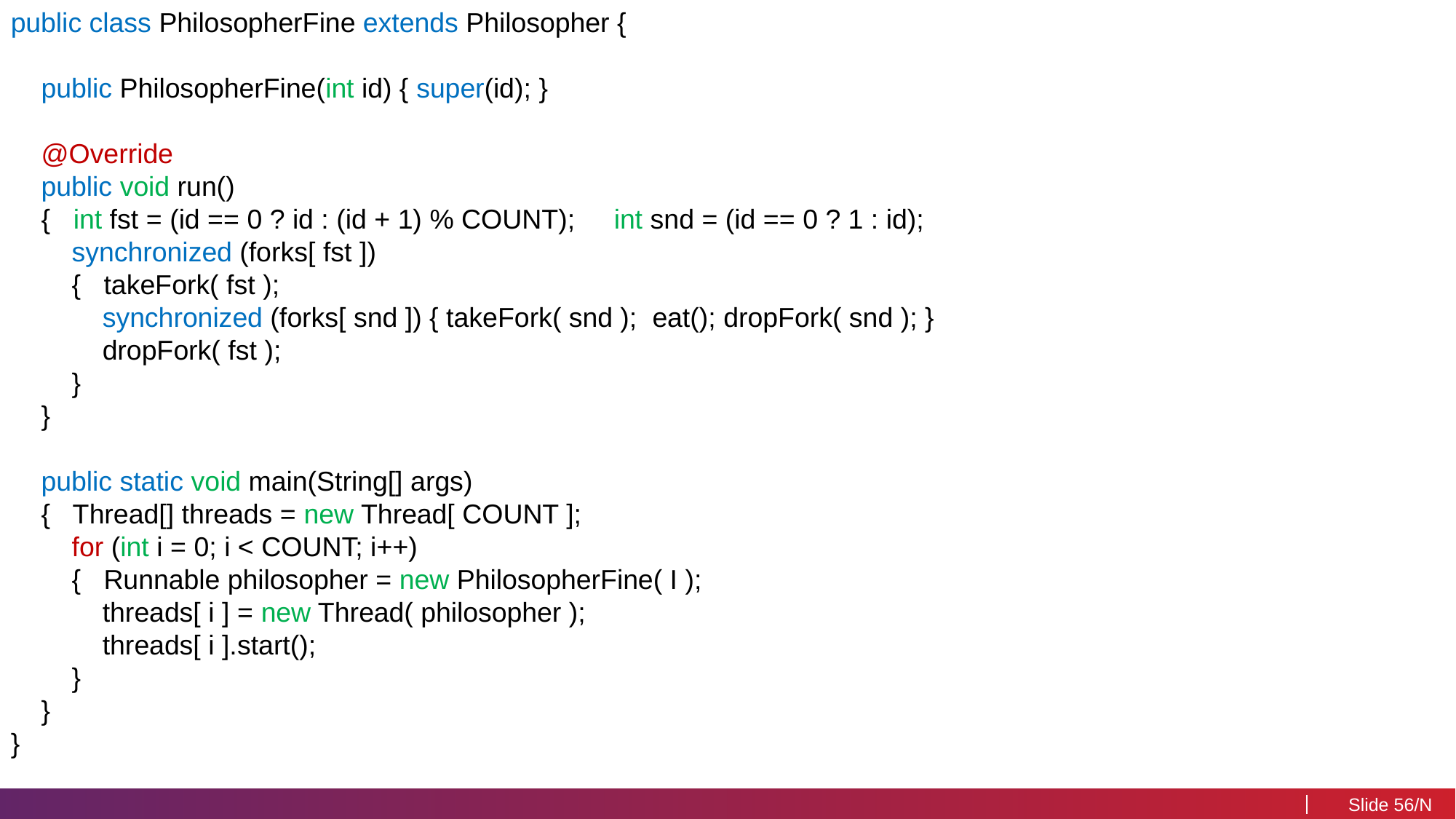

public class PhilosopherFine extends Philosopher {

    public PhilosopherFine(int id) { super(id); }

    @Override
    public void run()
    {   int fst = (id == 0 ? id : (id + 1) % COUNT);     int snd = (id == 0 ? 1 : id);
        synchronized (forks[ fst ])
        {   takeFork( fst );
            synchronized (forks[ snd ]) { takeFork( snd );  eat(); dropFork( snd ); }
            dropFork( fst );
        }
    }

    public static void main(String[] args)
    {   Thread[] threads = new Thread[ COUNT ];
        for (int i = 0; i < COUNT; i++)
        {   Runnable philosopher = new PhilosopherFine( I );
            threads[ i ] = new Thread( philosopher );
            threads[ i ].start();
        }
    }
}
56/N